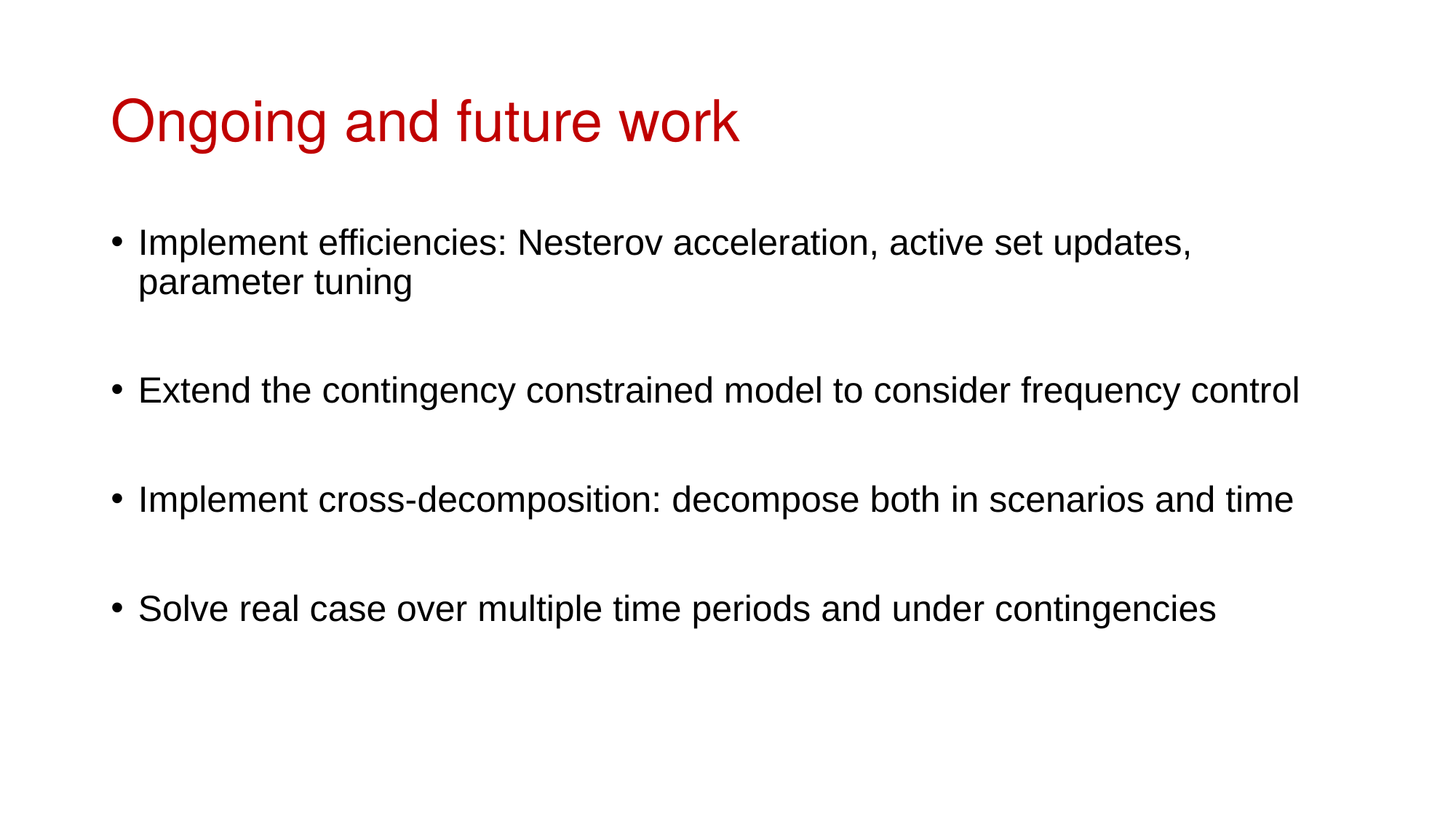

# Ongoing and future work
Implement efficiencies: Nesterov acceleration, active set updates, parameter tuning

Extend the contingency constrained model to consider frequency control

Implement cross-decomposition: decompose both in scenarios and time

Solve real case over multiple time periods and under contingencies